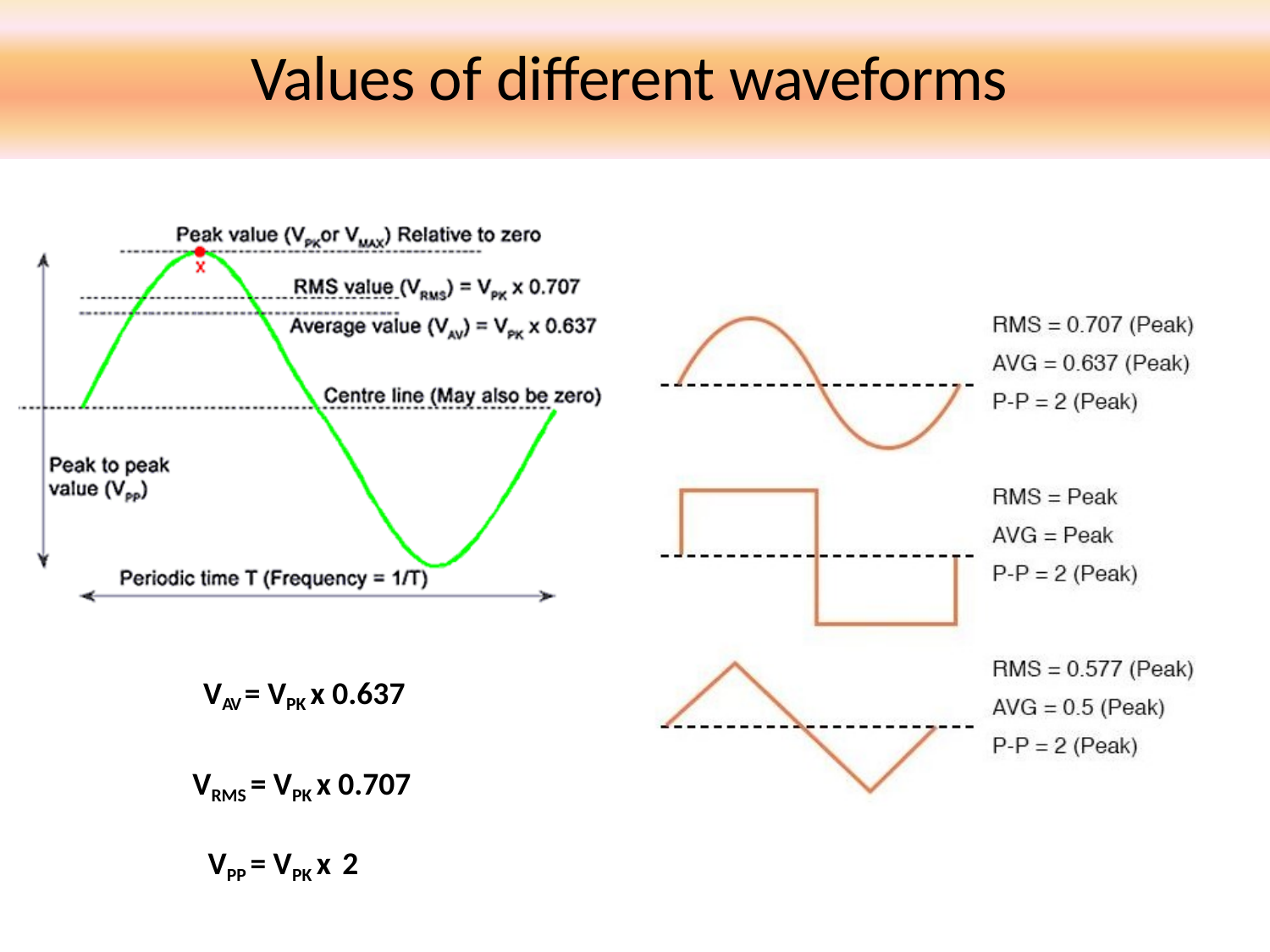

# Values of different waveforms

VAV = VPK x 0.637
VRMS = VPK x 0.707  VPP = VPK x 2